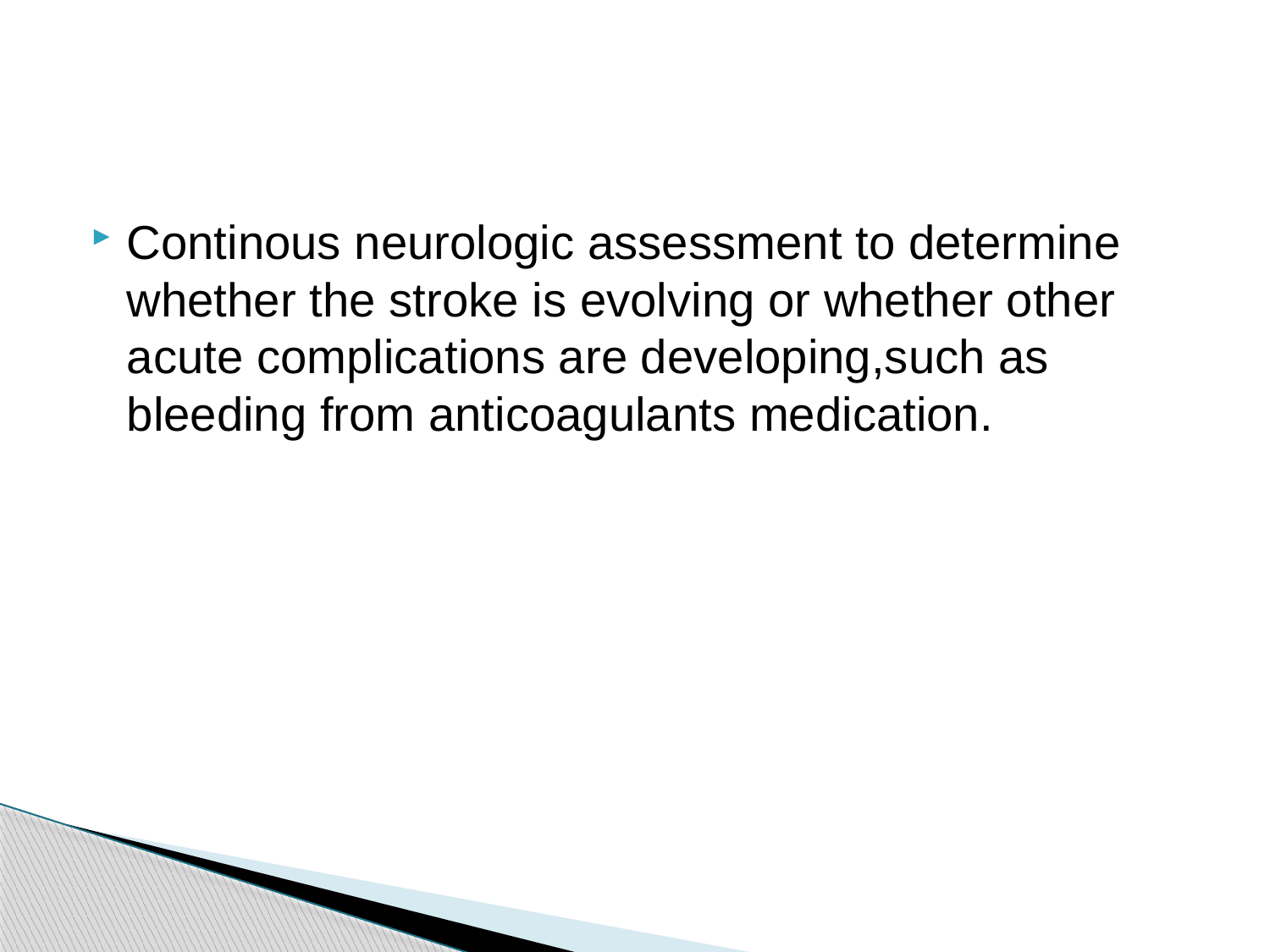

#
Continous neurologic assessment to determine whether the stroke is evolving or whether other acute complications are developing,such as bleeding from anticoagulants medication.